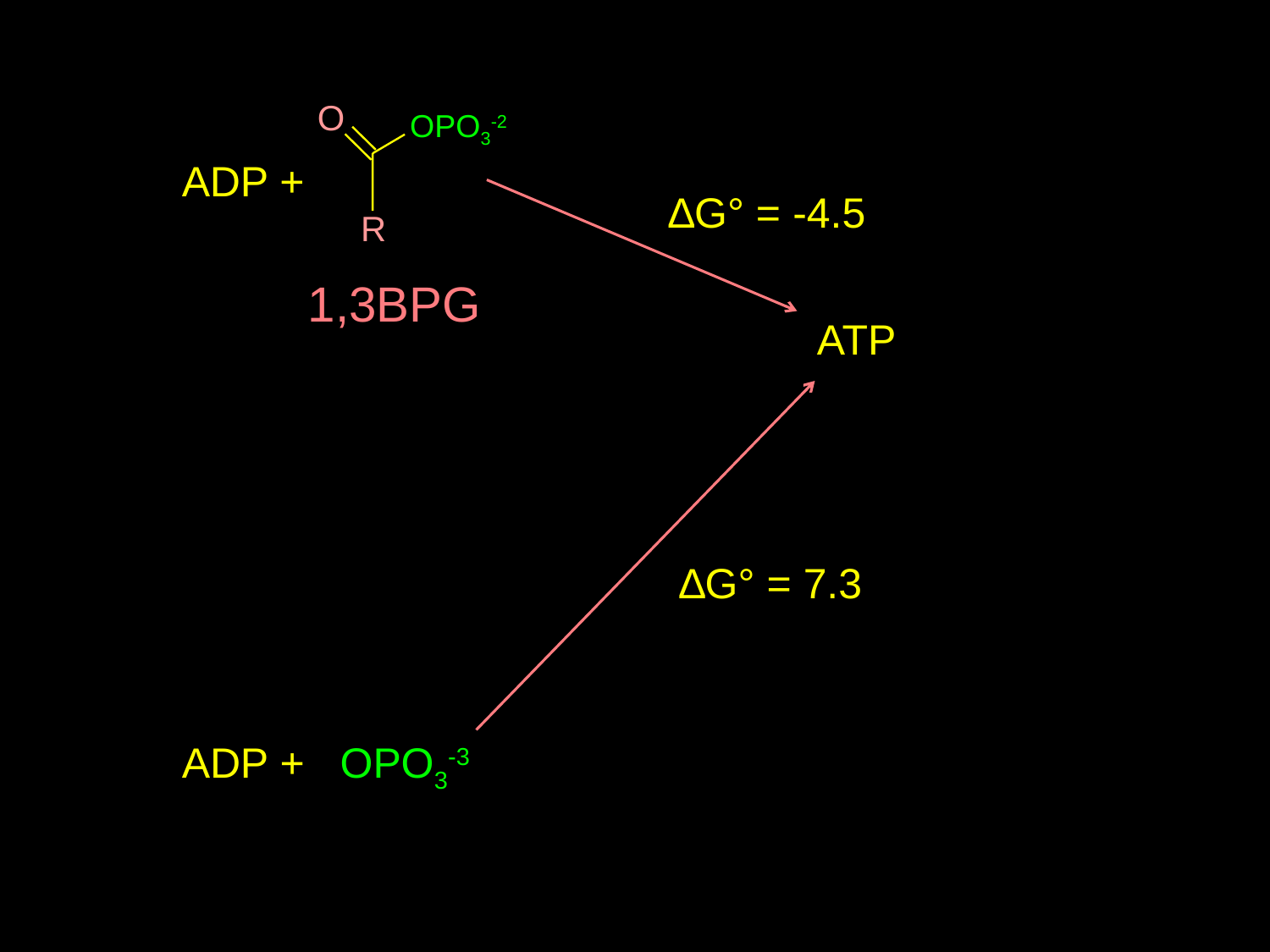

O
OPO3-2

R
ADP +
∆G° = -4.5
1,3BPG
ATP
∆G° = 7.3
ADP +   OPO3-3